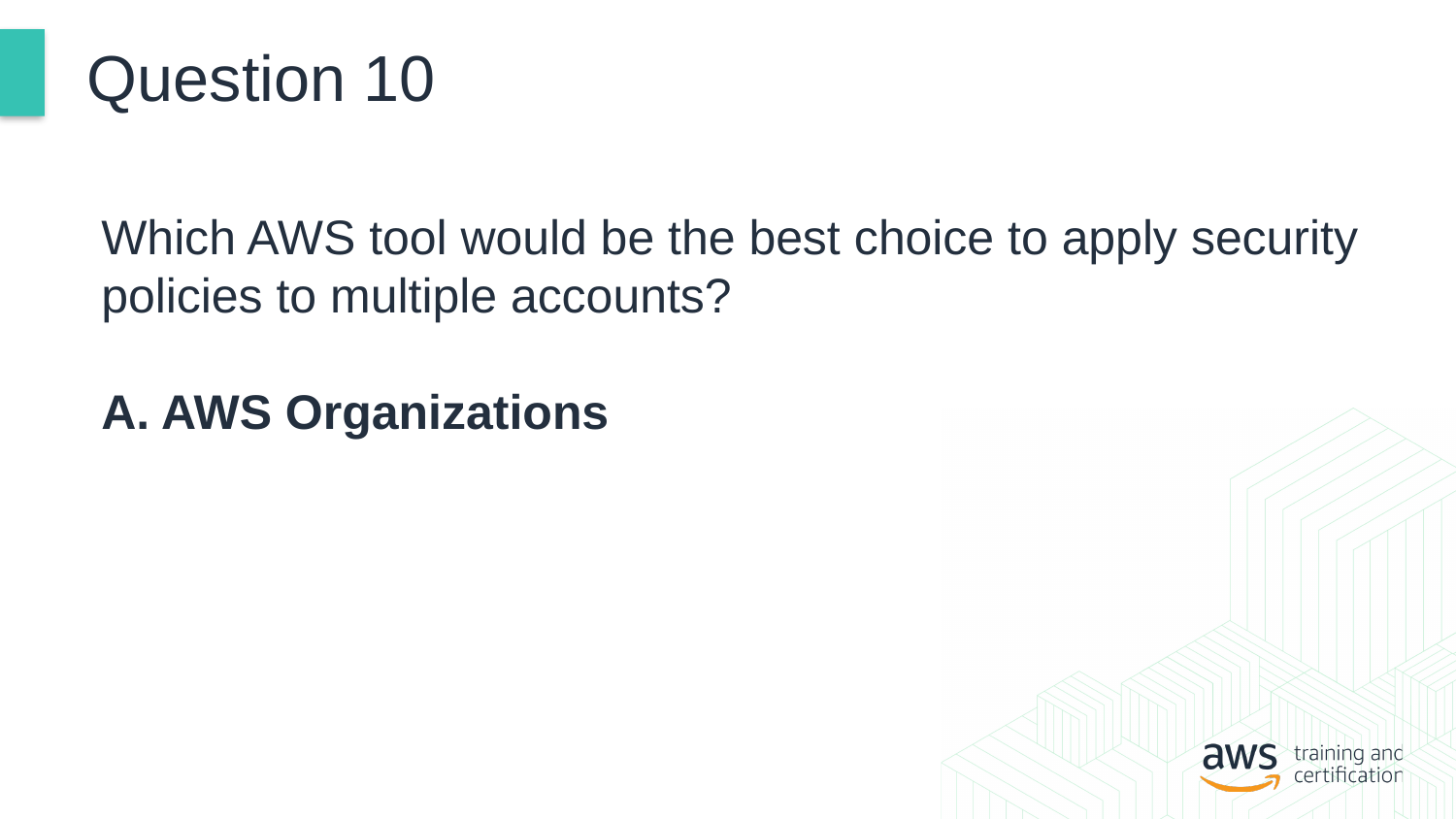

# Question 10
Which AWS tool would be the best choice to apply security policies to multiple accounts?

A. AWS Organizations